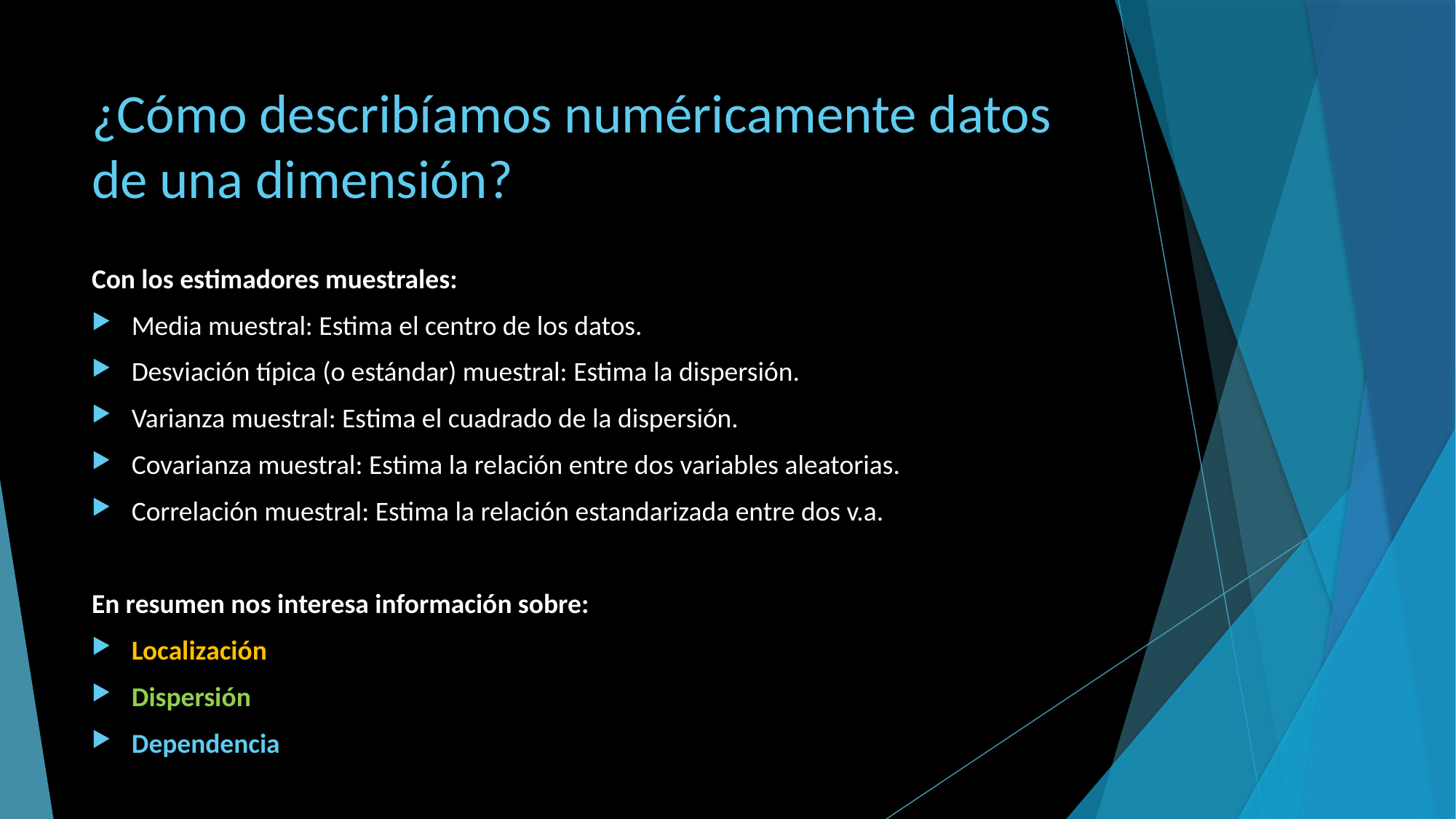

# ¿Cómo describíamos numéricamente datos de una dimensión?
Con los estimadores muestrales:
Media muestral: Estima el centro de los datos.
Desviación típica (o estándar) muestral: Estima la dispersión.
Varianza muestral: Estima el cuadrado de la dispersión.
Covarianza muestral: Estima la relación entre dos variables aleatorias.
Correlación muestral: Estima la relación estandarizada entre dos v.a.

En resumen nos interesa información sobre:
Localización
Dispersión
Dependencia